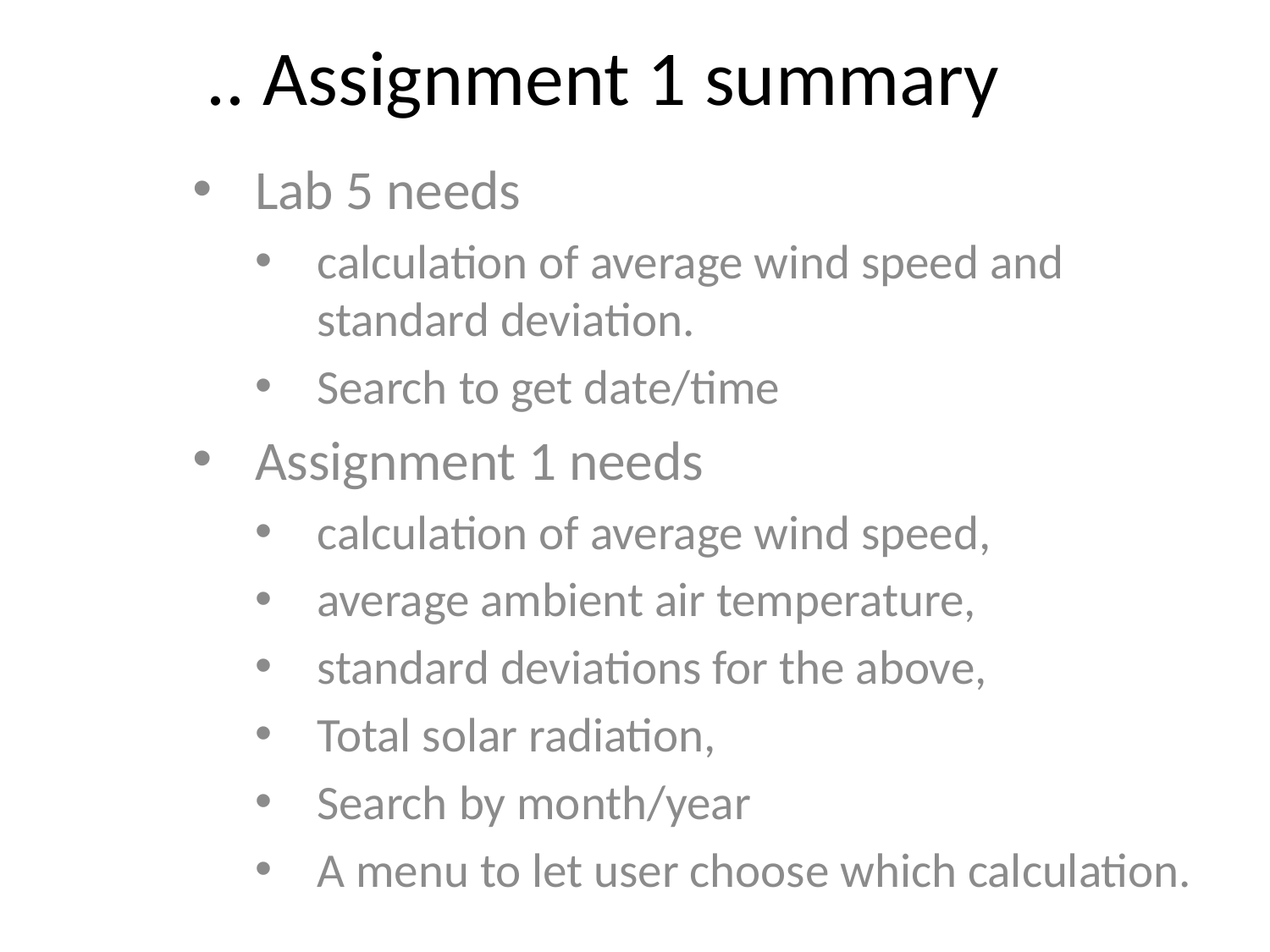

# .. Assignment 1 summary
Lab 5 needs
calculation of average wind speed and standard deviation.
Search to get date/time
Assignment 1 needs
calculation of average wind speed,
average ambient air temperature,
standard deviations for the above,
Total solar radiation,
Search by month/year
A menu to let user choose which calculation.